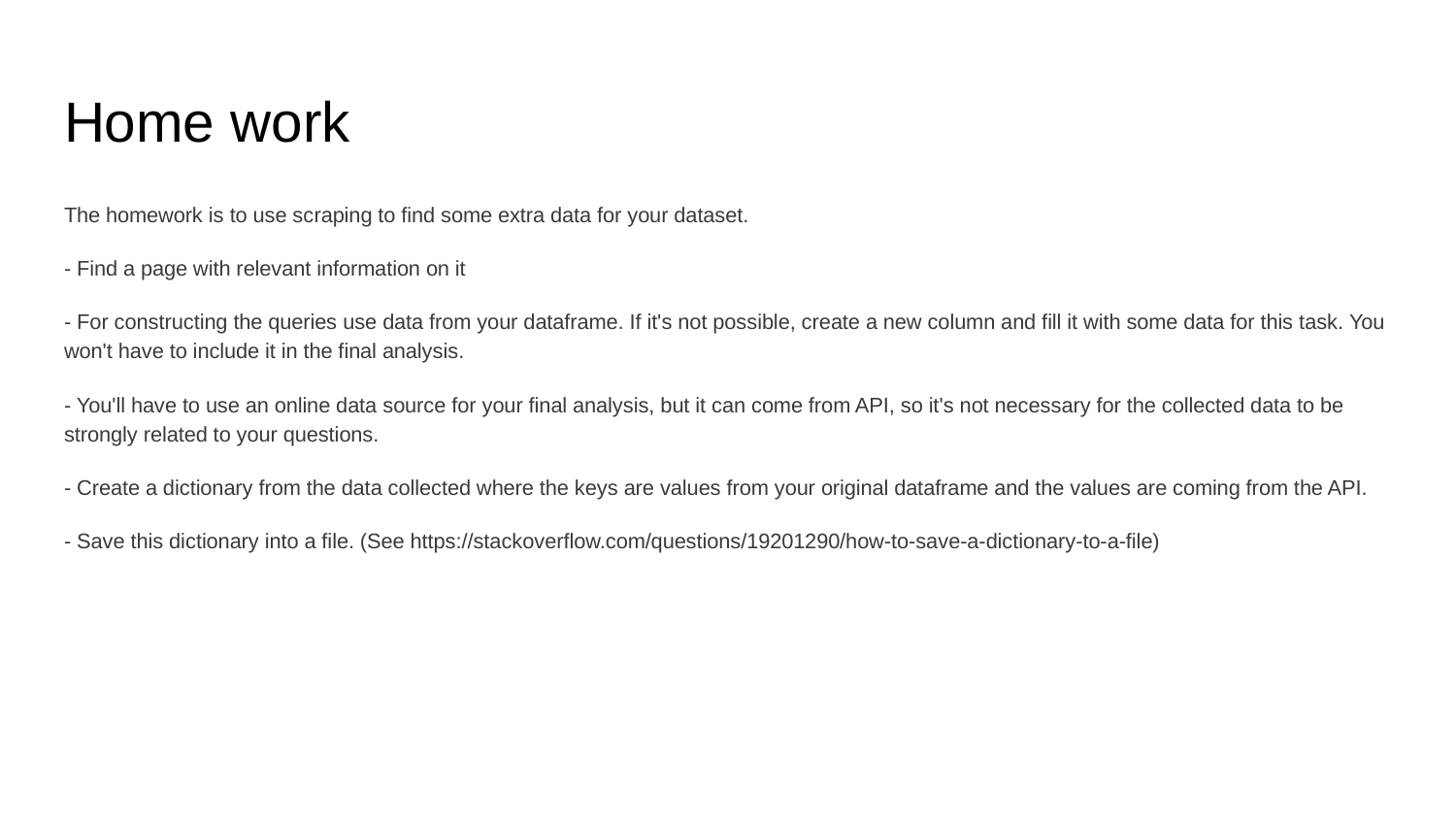

# Home work
The homework is to use scraping to find some extra data for your dataset.
- Find a page with relevant information on it
- For constructing the queries use data from your dataframe. If it's not possible, create a new column and fill it with some data for this task. You won't have to include it in the final analysis.
- You'll have to use an online data source for your final analysis, but it can come from API, so it's not necessary for the collected data to be strongly related to your questions.
- Create a dictionary from the data collected where the keys are values from your original dataframe and the values are coming from the API.
- Save this dictionary into a file. (See https://stackoverflow.com/questions/19201290/how-to-save-a-dictionary-to-a-file)